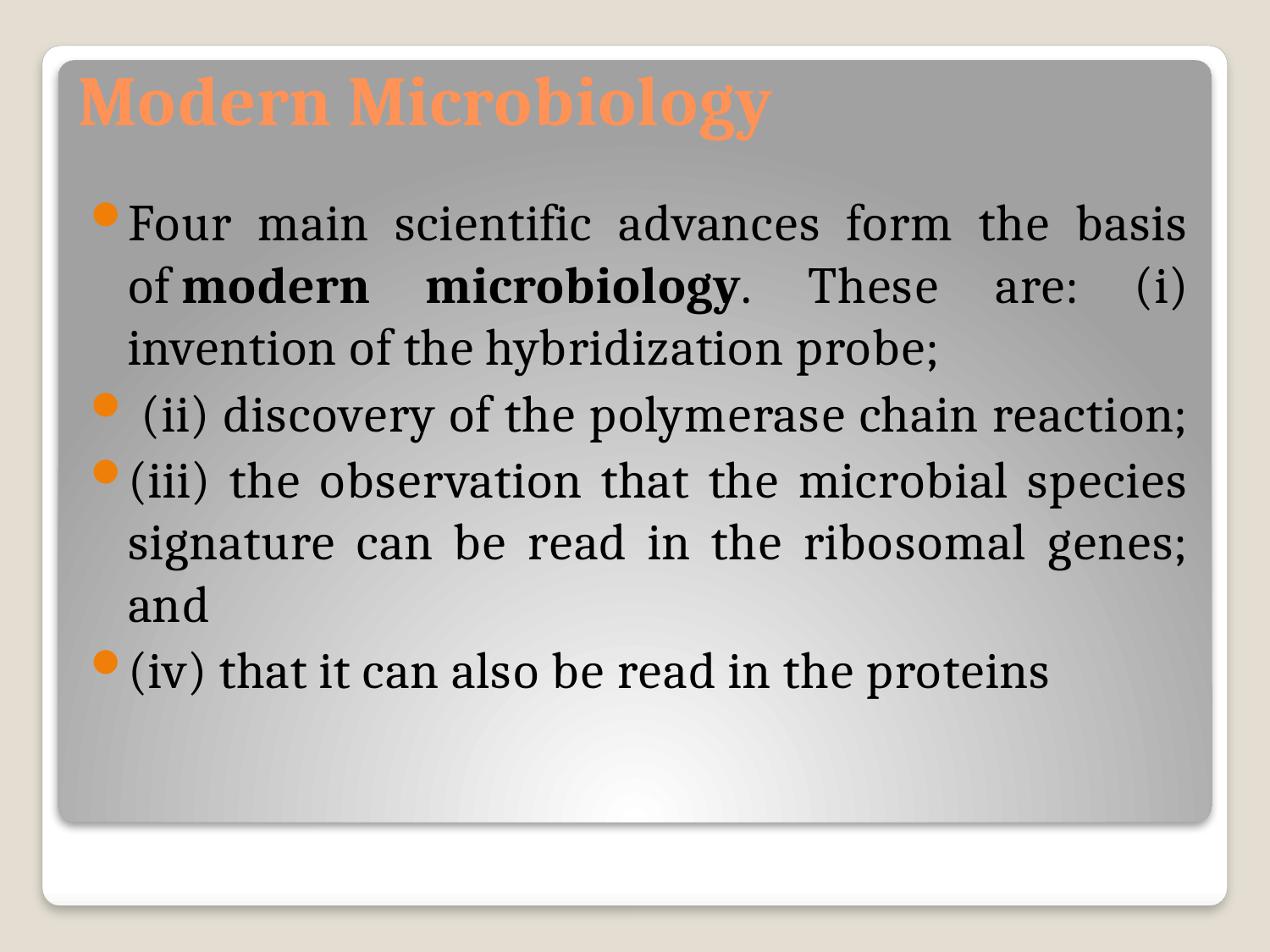

# Modern Microbiology
Four main scientific advances form the basis of modern microbiology. These are: (i) invention of the hybridization probe;
 (ii) discovery of the polymerase chain reaction;
(iii) the observation that the microbial species signature can be read in the ribosomal genes; and
(iv) that it can also be read in the proteins